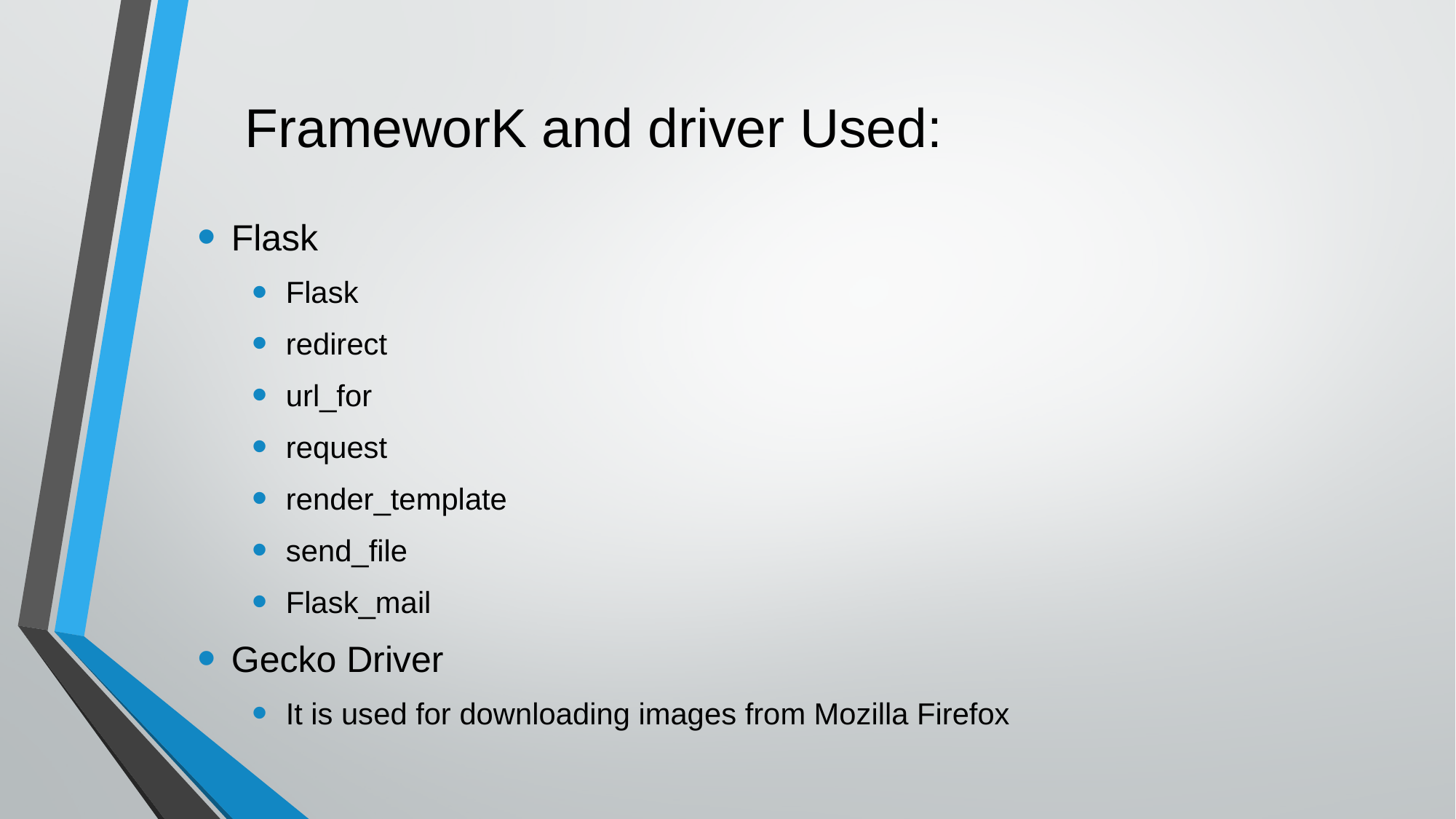

# FrameworK and driver Used:
Flask
Flask
redirect
url_for
request
render_template
send_file
Flask_mail
Gecko Driver
It is used for downloading images from Mozilla Firefox